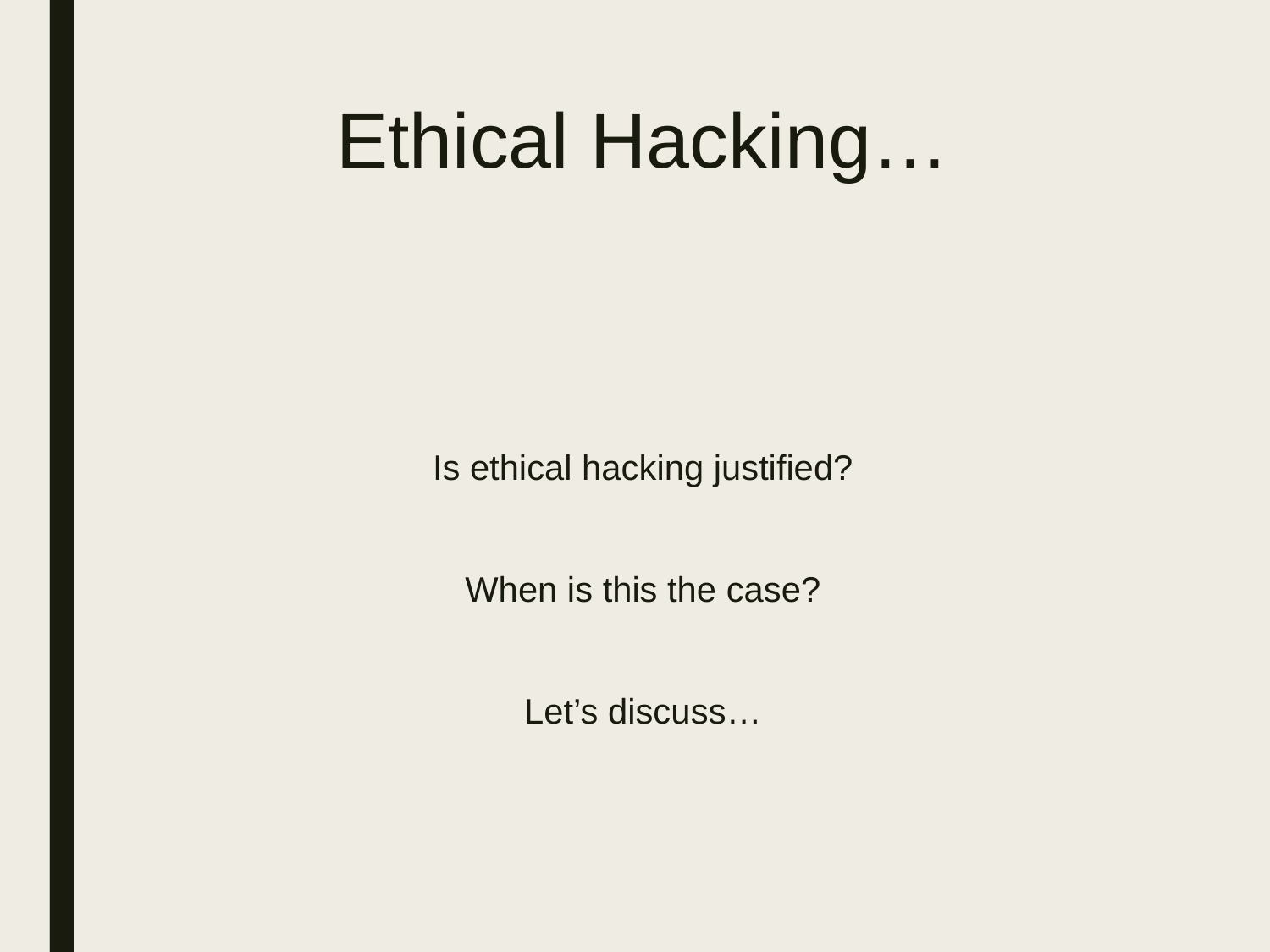

# Ethical Hacking…

Is ethical hacking justified?

When is this the case?

Let’s discuss…